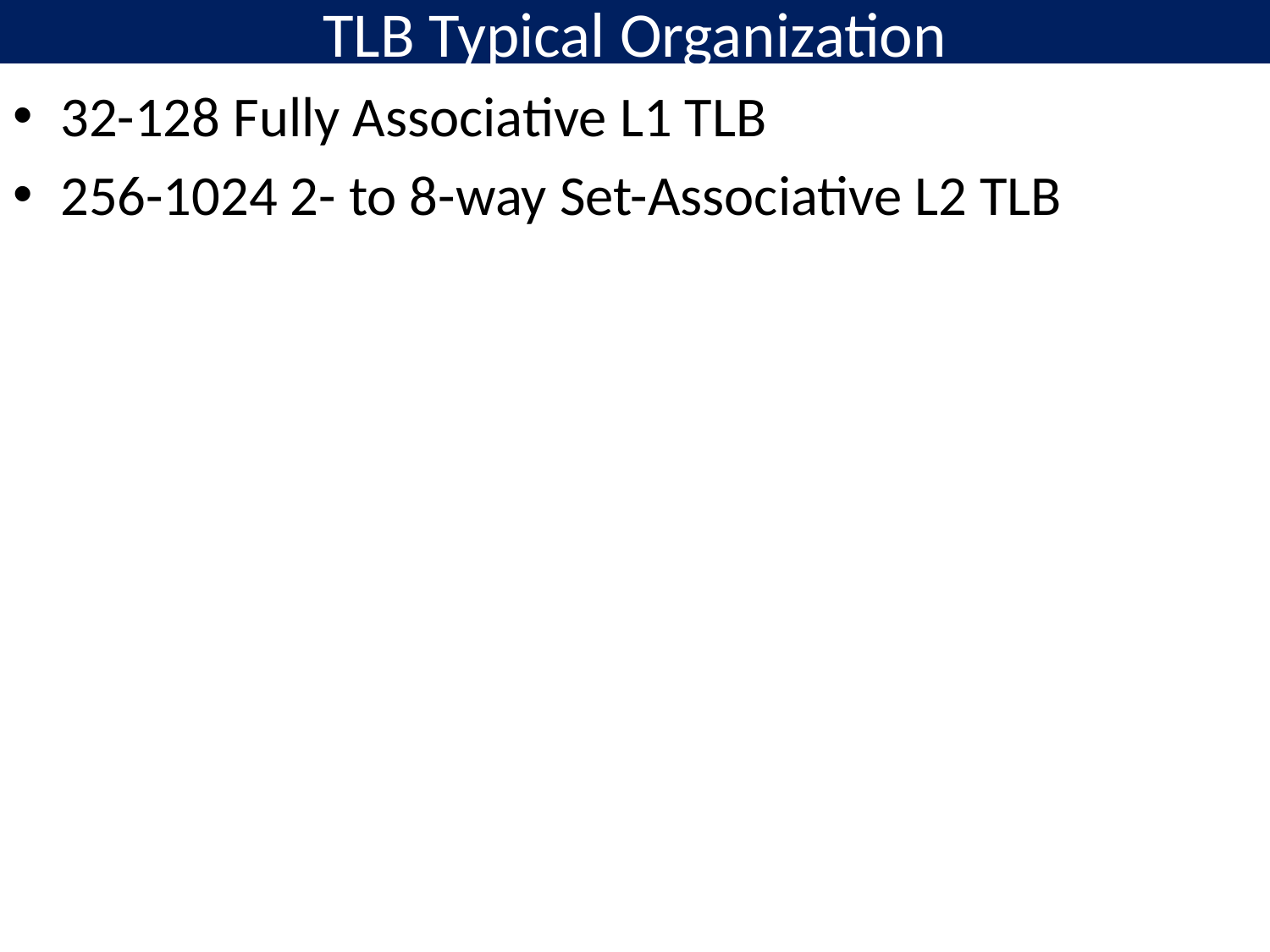

# TLB Typical Organization
32-128 Fully Associative L1 TLB
256-1024 2- to 8-way Set-Associative L2 TLB